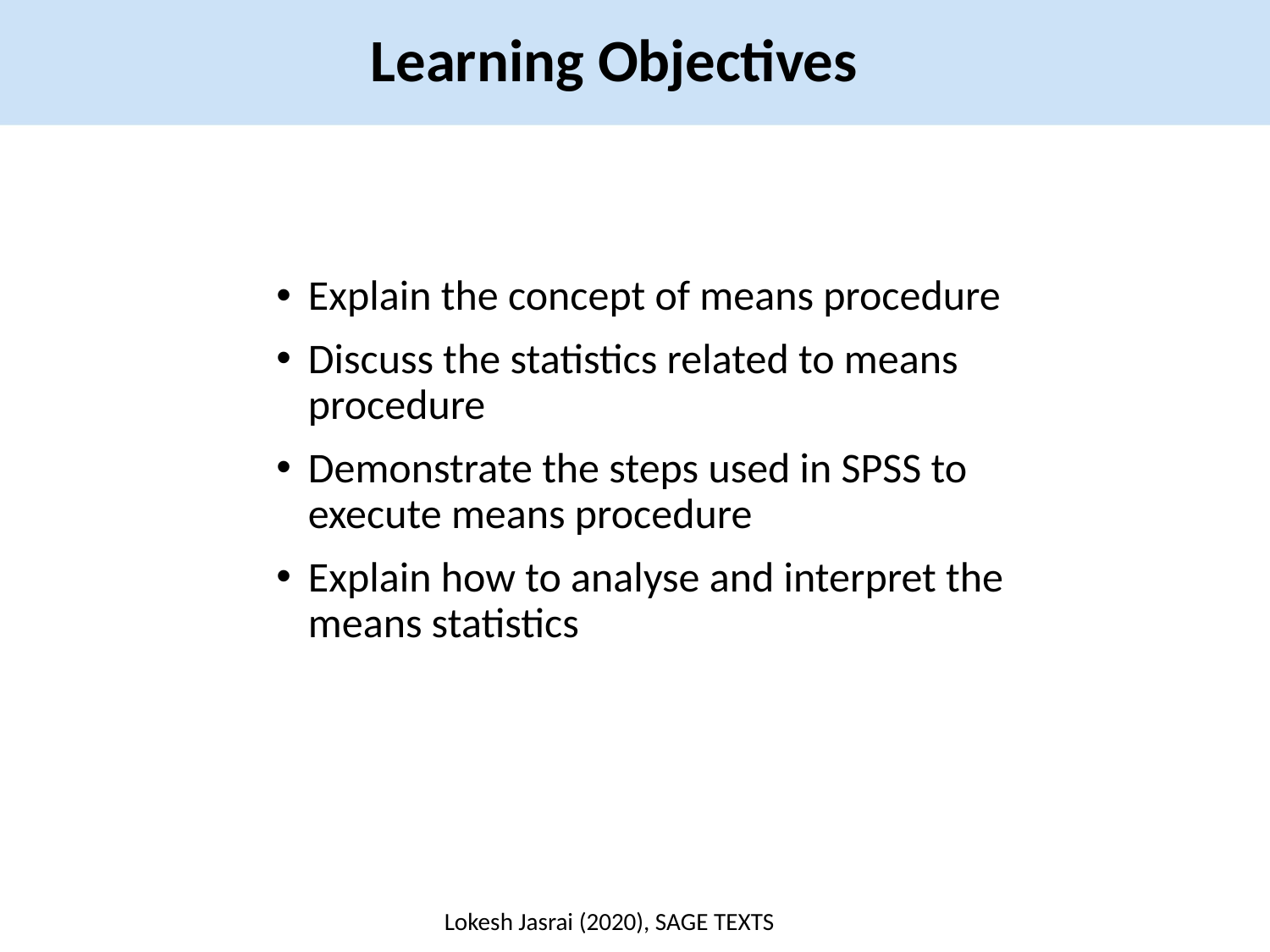

Learning Objectives
Explain the concept of means procedure
Discuss the statistics related to means procedure
Demonstrate the steps used in SPSS to execute means procedure
Explain how to analyse and interpret the means statistics
Lokesh Jasrai (2020), SAGE TEXTS